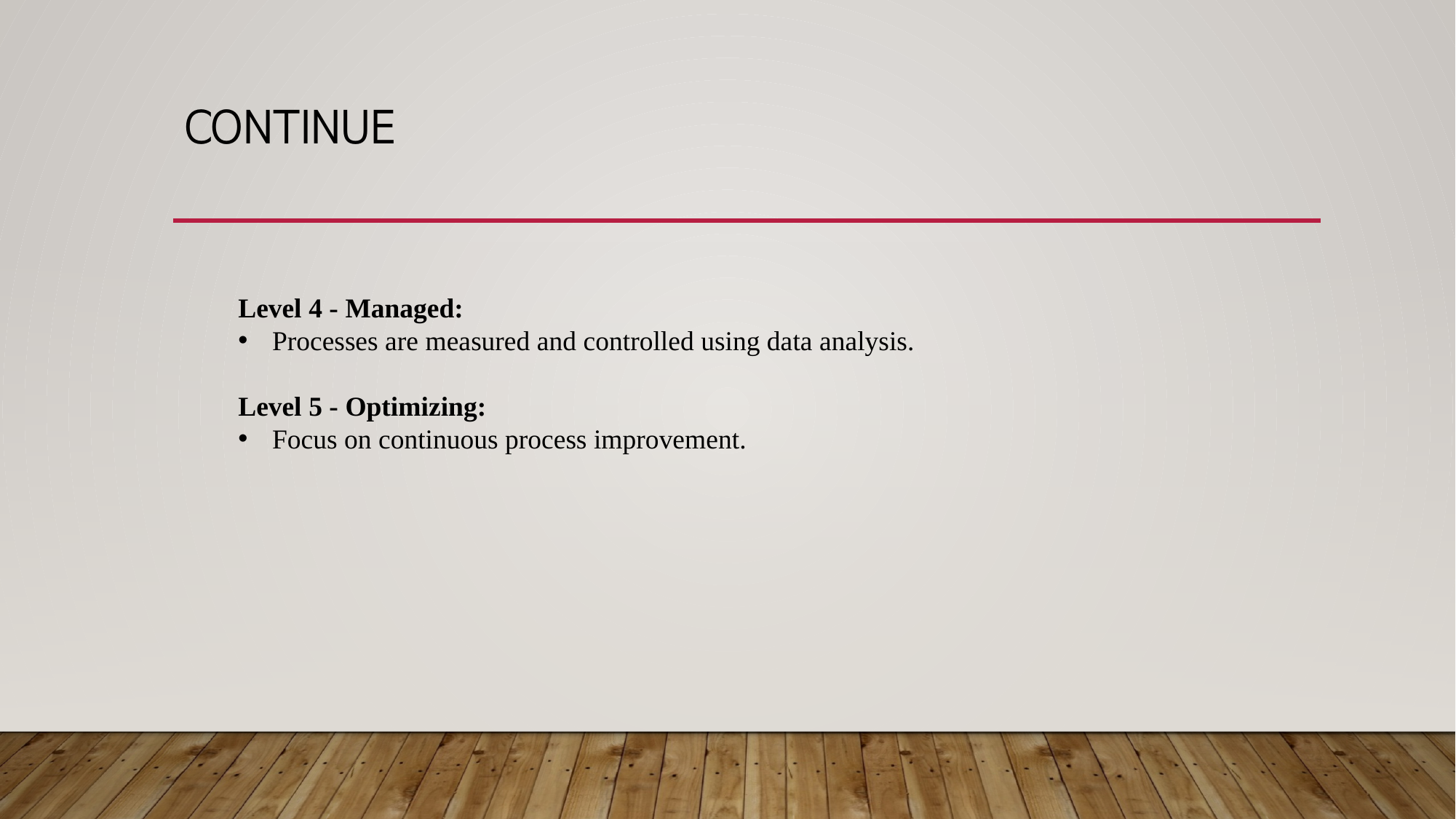

# continue
Level 4 - Managed:
Processes are measured and controlled using data analysis.

Level 5 - Optimizing:
Focus on continuous process improvement.